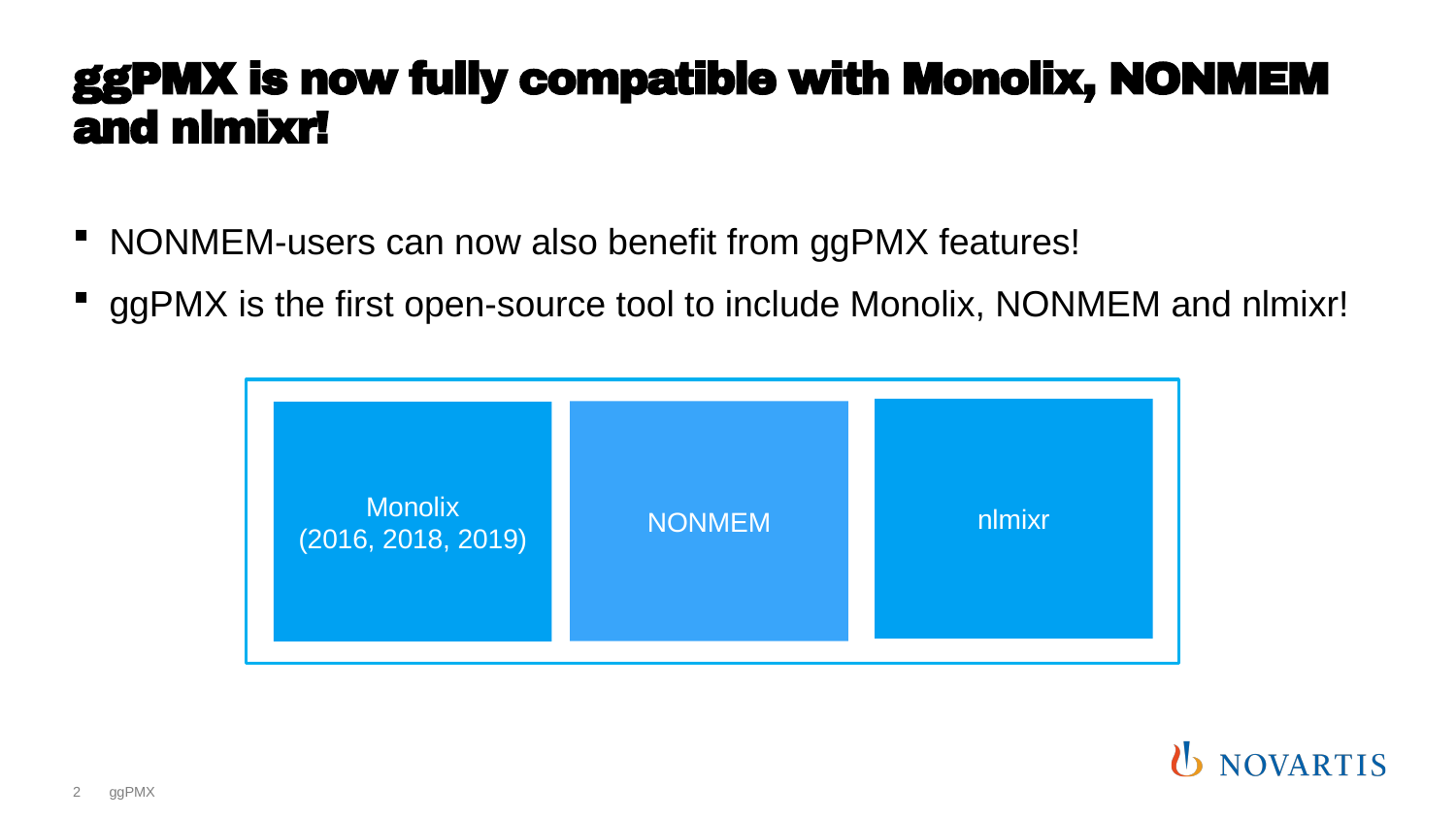

# ggPMX is now fully compatible with Monolix, NONMEM and nlmixr!
NONMEM-users can now also benefit from ggPMX features!
ggPMX is the first open-source tool to include Monolix, NONMEM and nlmixr!

nlmixr
Monolix
(2016, 2018, 2019)
NONMEM
2
ggPMX